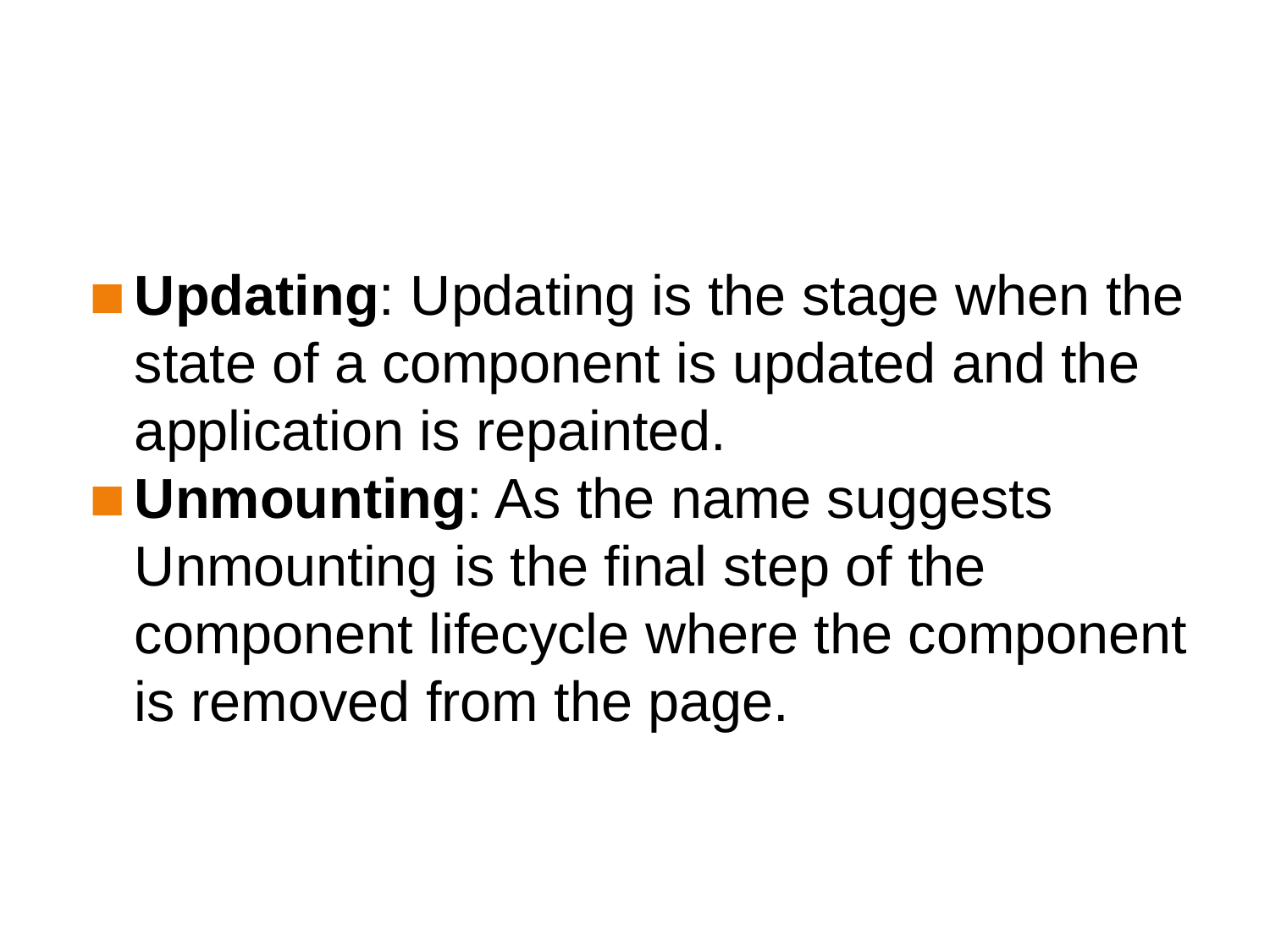

#
Updating: Updating is the stage when the state of a component is updated and the application is repainted.
Unmounting: As the name suggests Unmounting is the final step of the component lifecycle where the component is removed from the page.